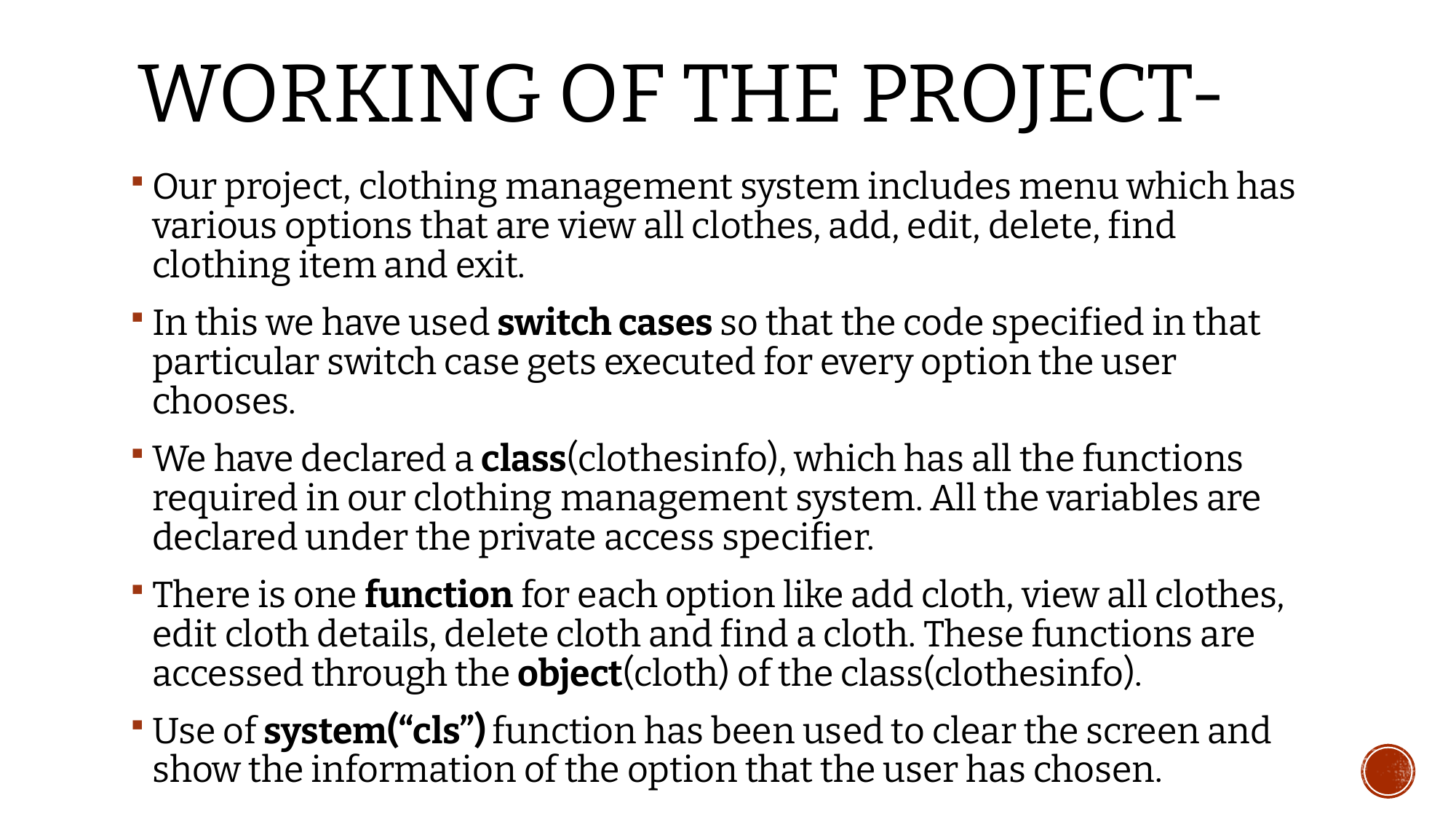

# Working of the project-
Our project, clothing management system includes menu which has various options that are view all clothes, add, edit, delete, find clothing item and exit.
In this we have used switch cases so that the code specified in that particular switch case gets executed for every option the user chooses.
We have declared a class(clothesinfo), which has all the functions required in our clothing management system. All the variables are declared under the private access specifier.
There is one function for each option like add cloth, view all clothes, edit cloth details, delete cloth and find a cloth. These functions are accessed through the object(cloth) of the class(clothesinfo).
Use of system(“cls”) function has been used to clear the screen and show the information of the option that the user has chosen.